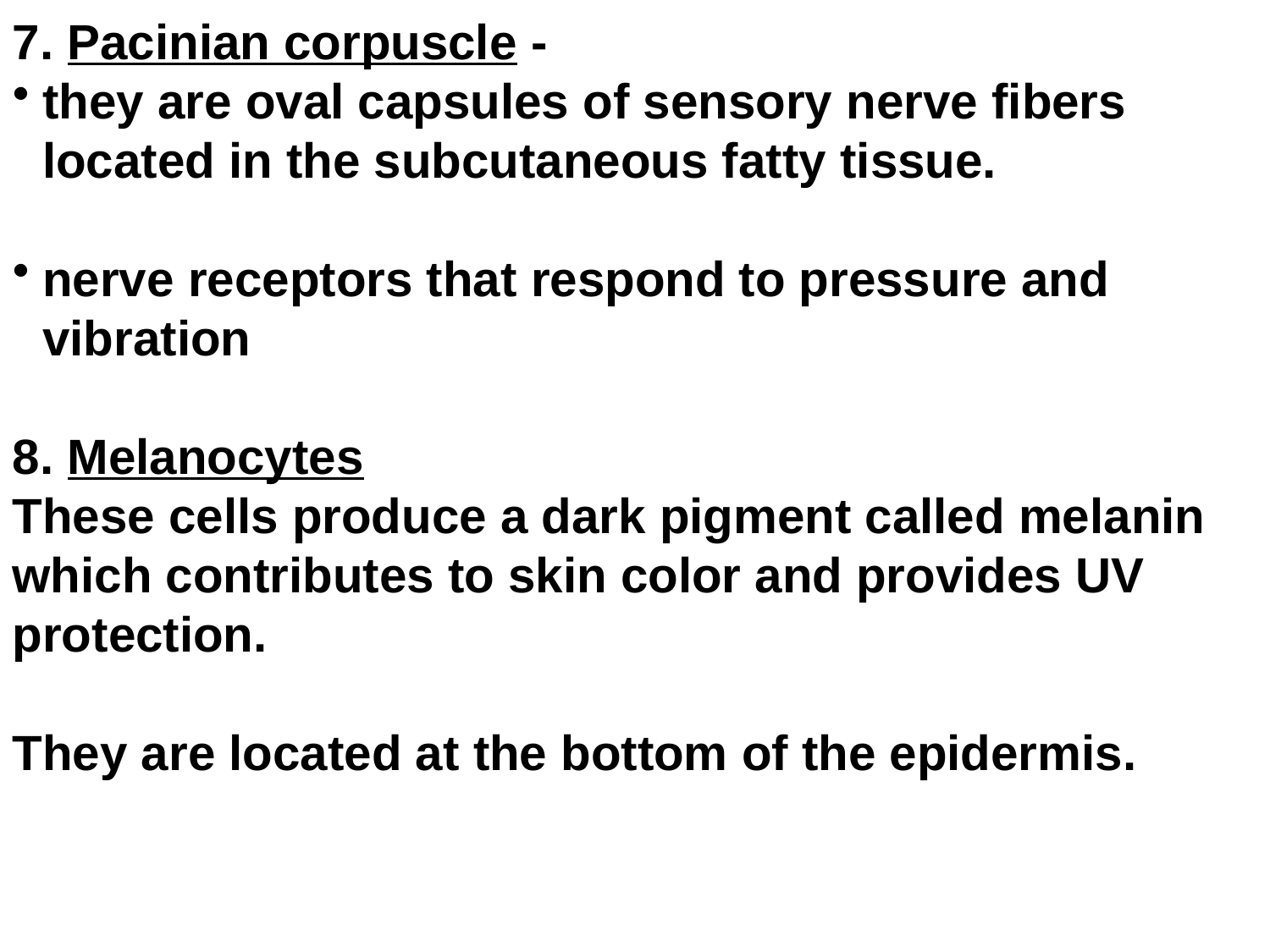

7. Pacinian corpuscle -
they are oval capsules of sensory nerve fibers located in the subcutaneous fatty tissue.

nerve receptors that respond to pressure and vibration
8. Melanocytes
These cells produce a dark pigment called melanin which contributes to skin color and provides UV protection.

They are located at the bottom of the epidermis.